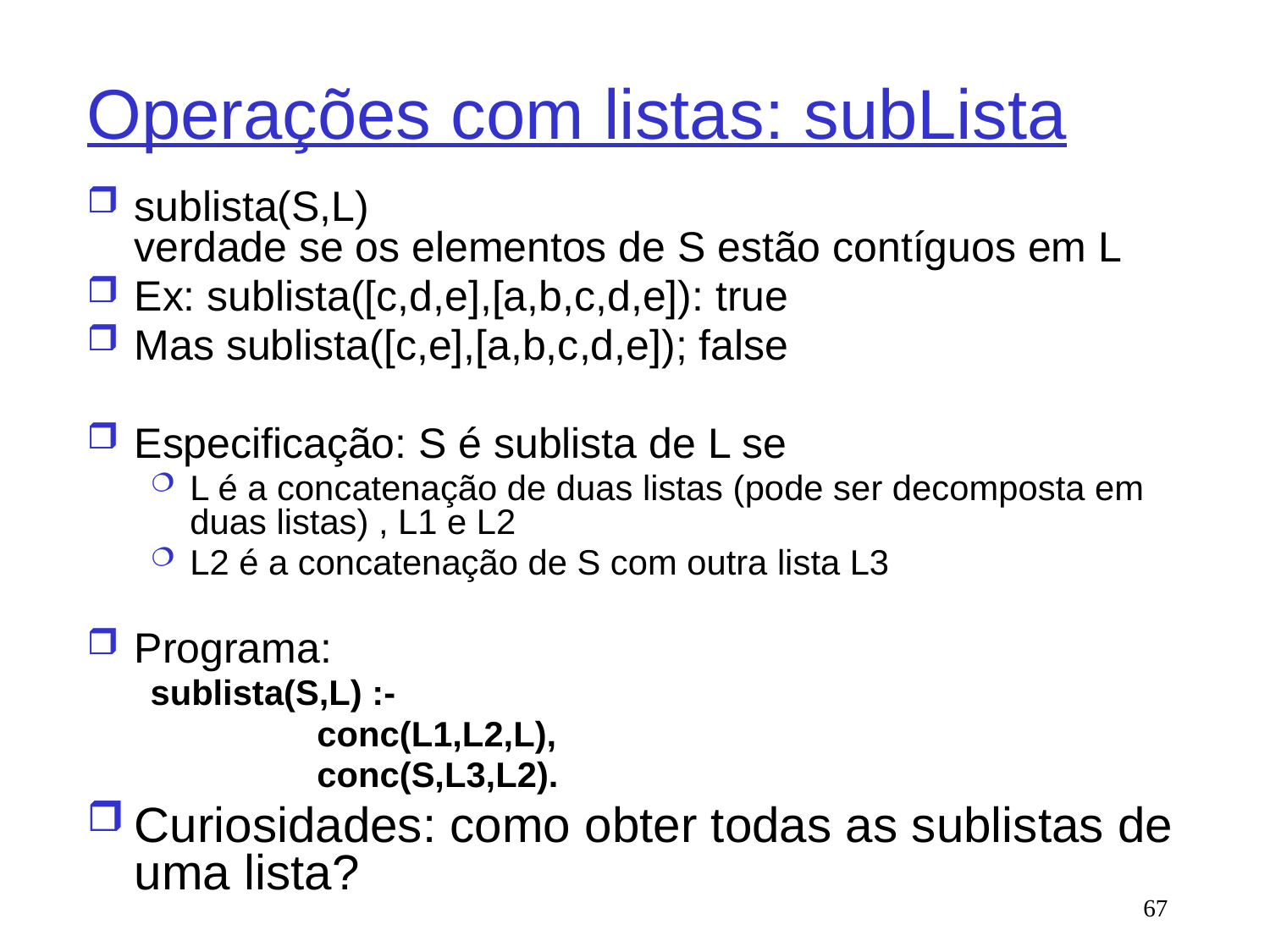

# Operações com listas: subLista
sublista(S,L)
verdade se os elementos de S estão contíguos em L
Ex: sublista([c,d,e],[a,b,c,d,e]): true
Mas sublista([c,e],[a,b,c,d,e]); false

Especificação: S é sublista de L se
L é a concatenação de duas listas (pode ser decomposta em duas listas) , L1 e L2
L2 é a concatenação de S com outra lista L3

Programa:
sublista(S,L) :-
		conc(L1,L2,L),
		conc(S,L3,L2).
Curiosidades: como obter todas as sublistas de uma lista?